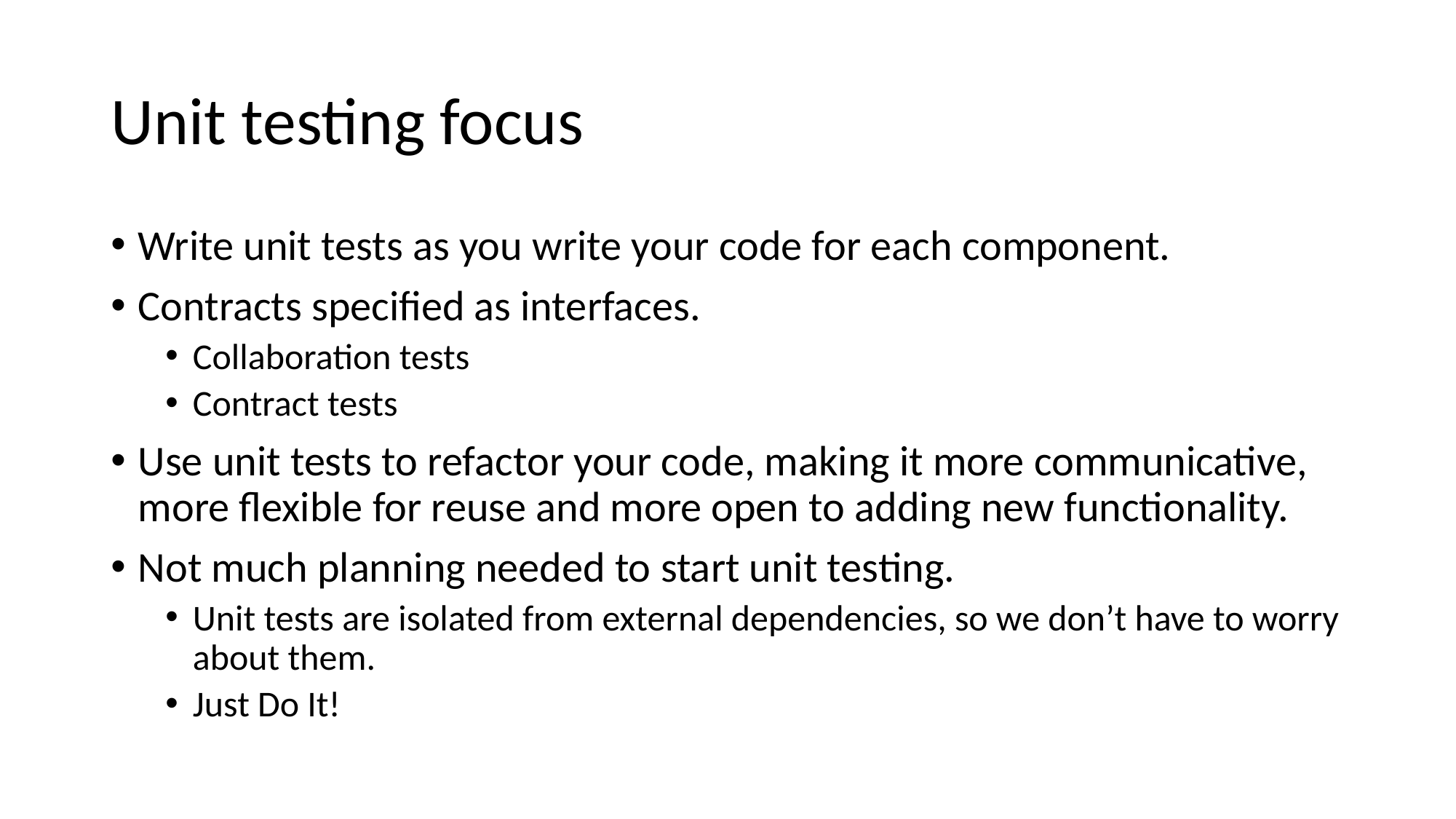

# Unit testing focus
Write unit tests as you write your code for each component.
Contracts specified as interfaces.
Collaboration tests
Contract tests
Use unit tests to refactor your code, making it more communicative, more flexible for reuse and more open to adding new functionality.
Not much planning needed to start unit testing.
Unit tests are isolated from external dependencies, so we don’t have to worry about them.
Just Do It!